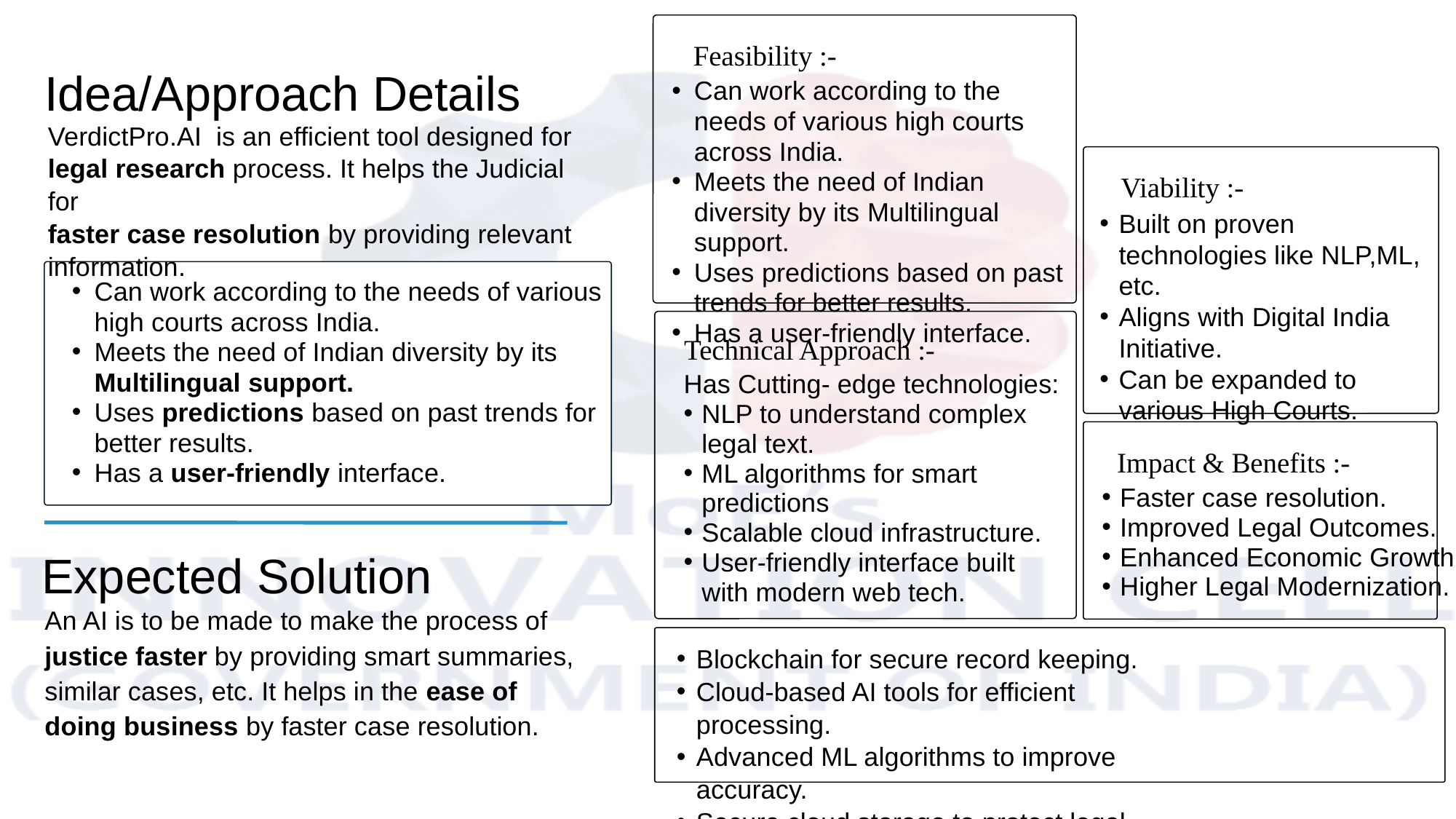

Feasibility :-
Idea/Approach Details
Can work according to the needs of various high courts across India.
Meets the need of Indian diversity by its Multilingual support.
Uses predictions based on past trends for better results.
Has a user-friendly interface.
VerdictPro.AI  is an efficient tool designed for
legal research process. It helps the Judicial for
faster case resolution by providing relevant information.

Viability :-
Built on proven technologies like NLP,ML, etc.
Aligns with Digital India Initiative.
Can be expanded to various High Courts.

Can work according to the needs of various high courts across India.
Meets the need of Indian diversity by its Multilingual support.
Uses predictions based on past trends for better results.
Has a user-friendly interface.

Technical Approach :-
Has Cutting- edge technologies:
NLP to understand complex legal text.
ML algorithms for smart predictions
Scalable cloud infrastructure.
User-friendly interface built with modern web tech.

Impact & Benefits :-
Faster case resolution.
Improved Legal Outcomes.
Enhanced Economic Growth.
Higher Legal Modernization.
Expected Solution

An AI is to be made to make the process of justice faster by providing smart summaries, similar cases, etc. It helps in the ease of doing business by faster case resolution.

Blockchain for secure record keeping.
Cloud-based AI tools for efficient processing.
Advanced ML algorithms to improve accuracy.
Secure cloud storage to protect legal data.